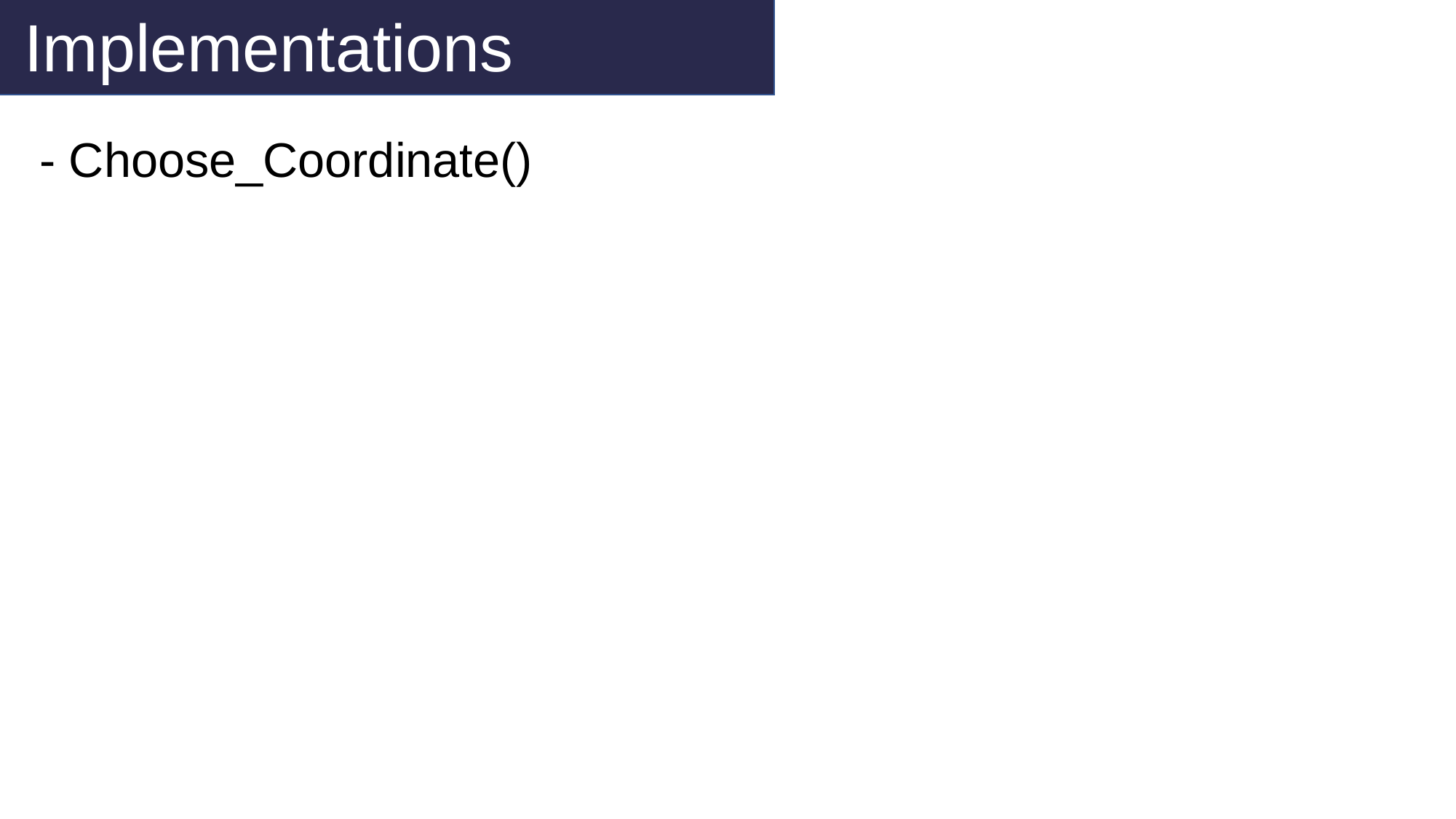

Implementations
- Choose_Coordinate()

Implement
functions
Main
Structure
SRS
Document